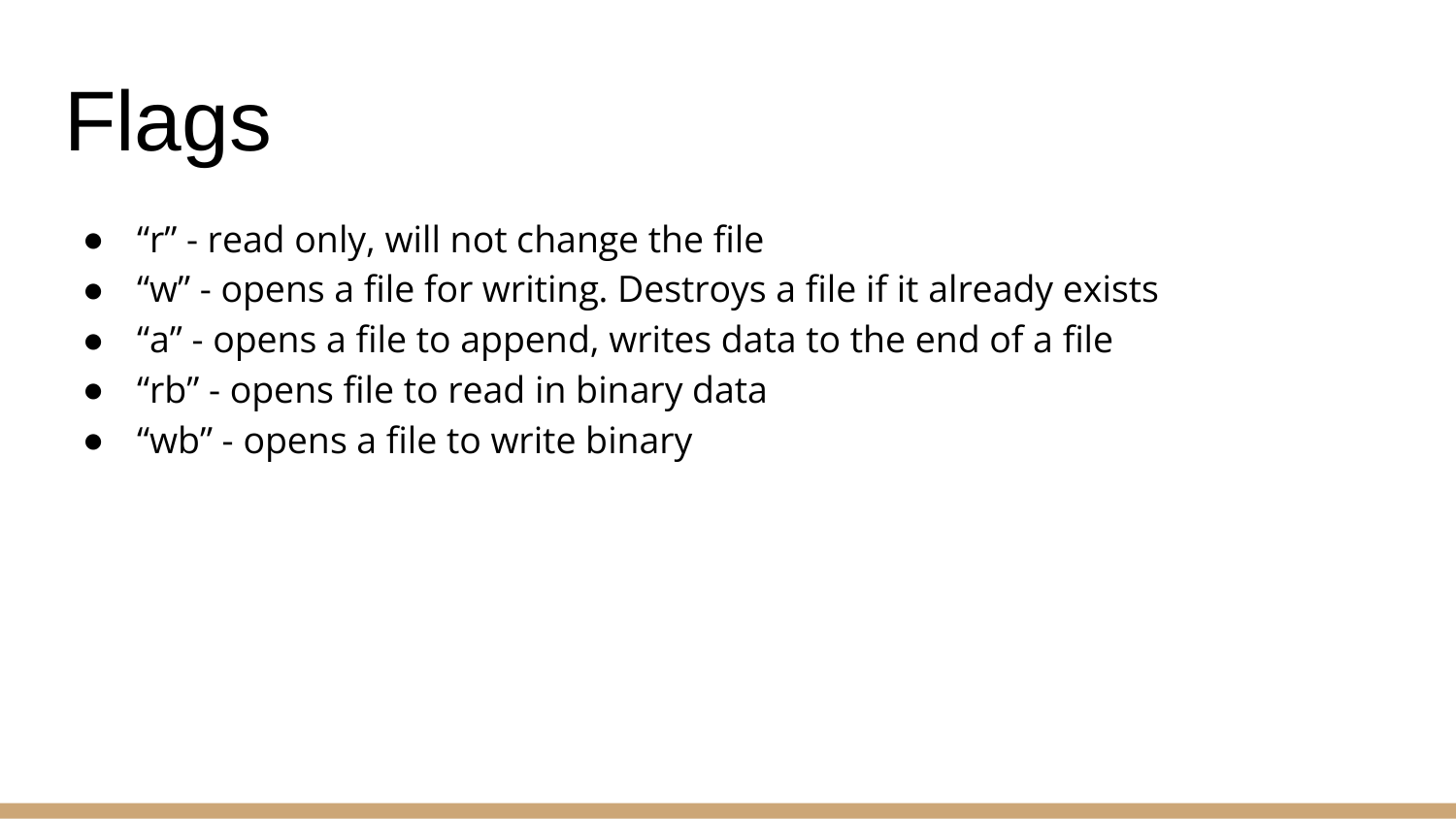

# Flags
“r” - read only, will not change the file
“w” - opens a file for writing. Destroys a file if it already exists
“a” - opens a file to append, writes data to the end of a file
“rb” - opens file to read in binary data
“wb” - opens a file to write binary